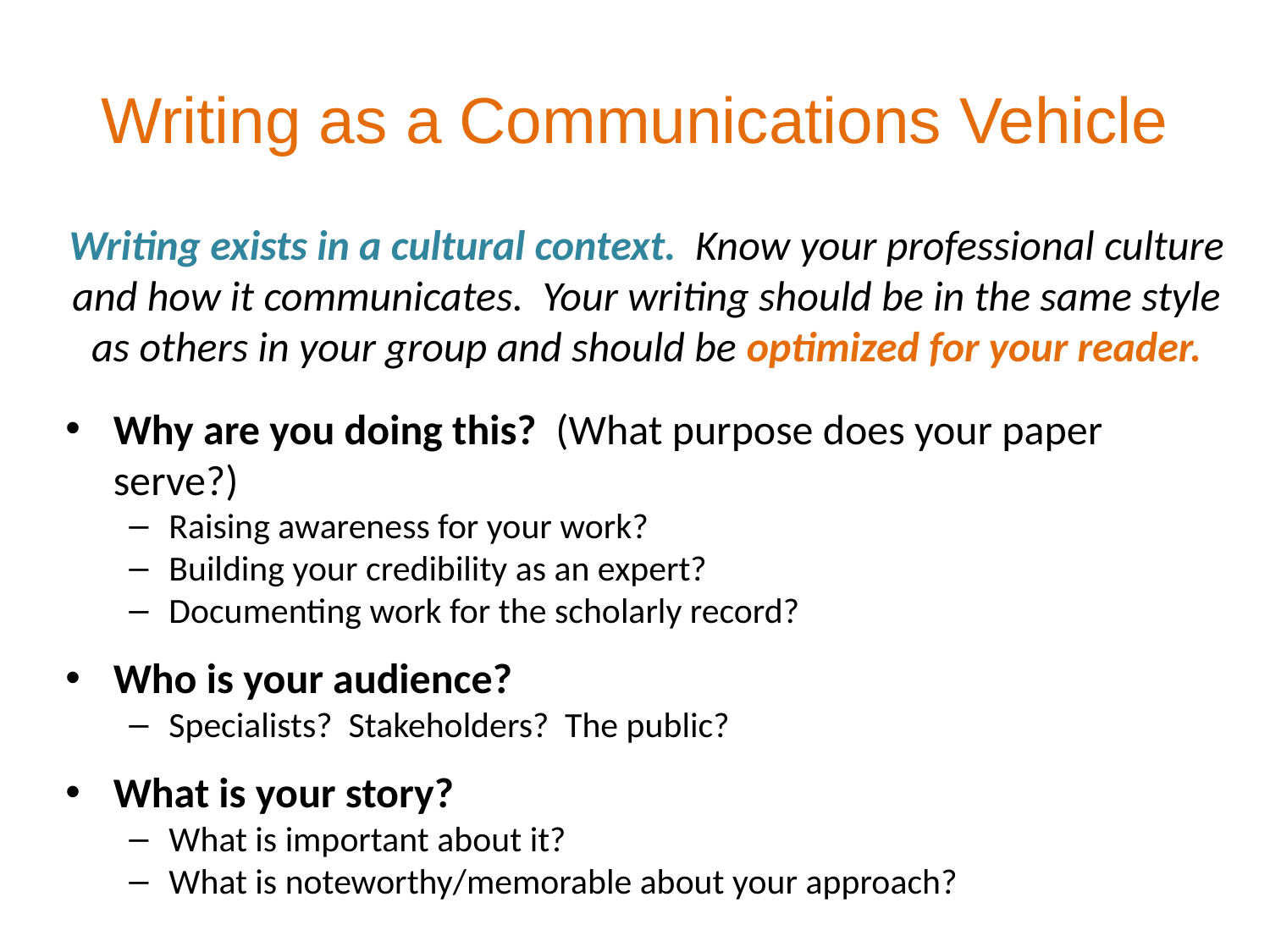

# Writing as a Communications Vehicle
Writing exists in a cultural context.  Know your professional culture and how it communicates.  Your writing should be in the same style as others in your group and should be optimized for your reader.
Why are you doing this?  (What purpose does your paper serve?)
Raising awareness for your work?
Building your credibility as an expert?
Documenting work for the scholarly record?
Who is your audience?
Specialists?  Stakeholders?  The public?
What is your story?
What is important about it?
What is noteworthy/memorable about your approach?